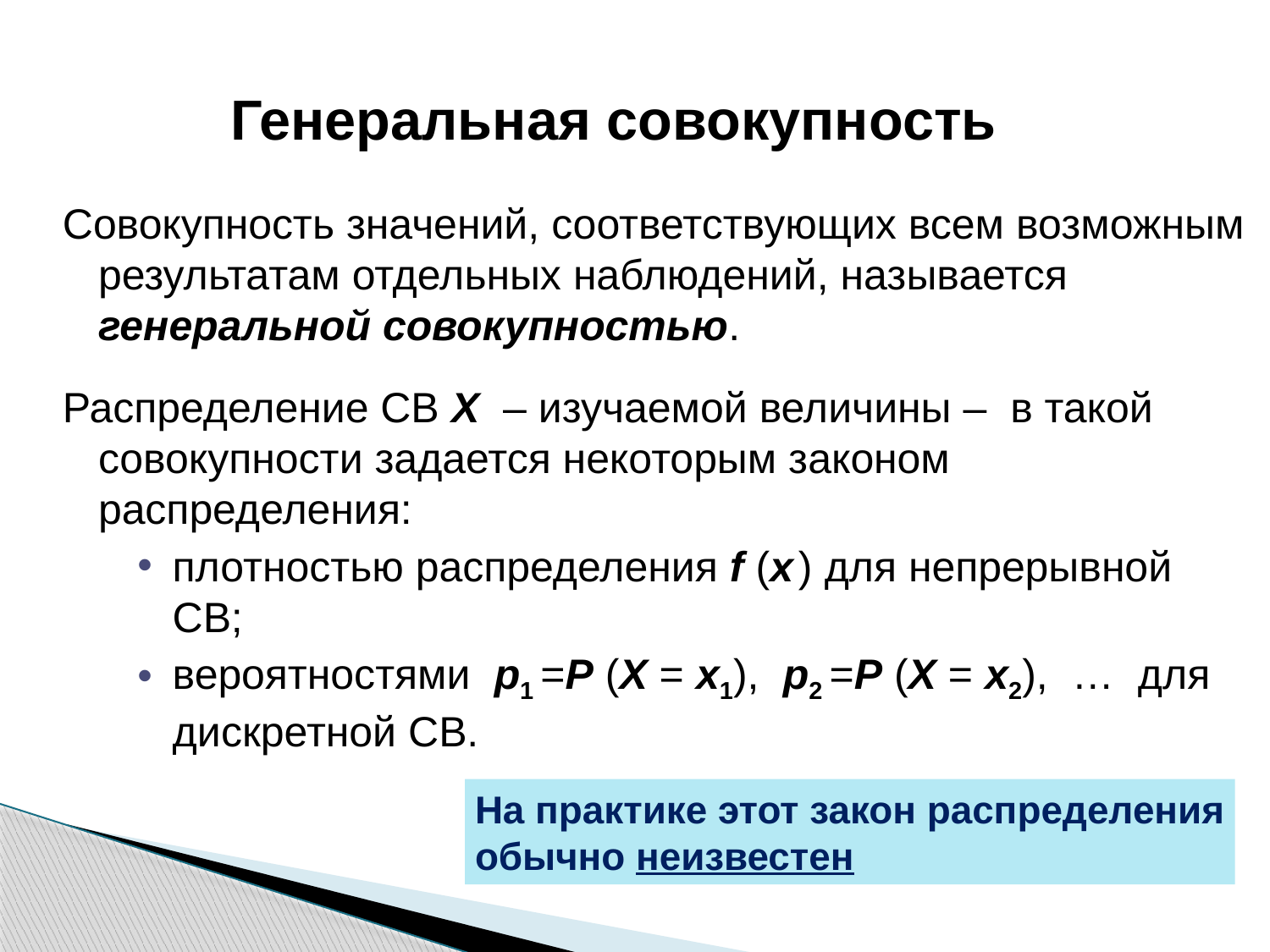

# Генеральная совокупность
Совокупность значений, соответствующих всем возможным результатам отдельных наблюдений, называется генеральной совокупностью.
Распределение СВ X  – изучаемой величины –  в такой совокупности задается некоторым законом распределения:
плотностью распределения f (x ) для непрерывной СВ;
вероятностями  p1 =P (X = x1),  p2 =P (X = x2),  …  для дискретной СВ.
На практике этот закон распределения обычно неизвестен